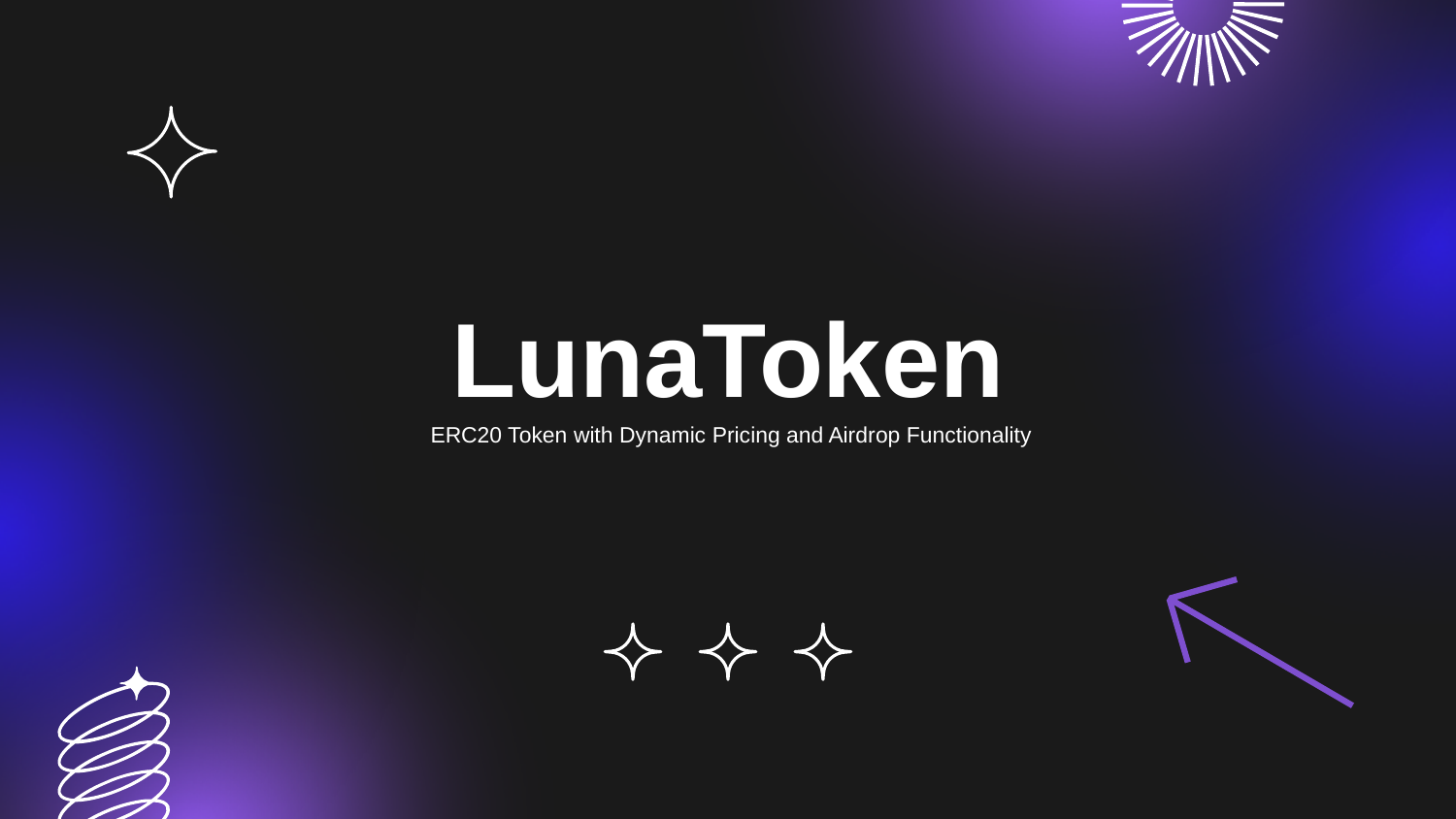

# LunaToken

 ERC20 Token with Dynamic Pricing and Airdrop Functionality